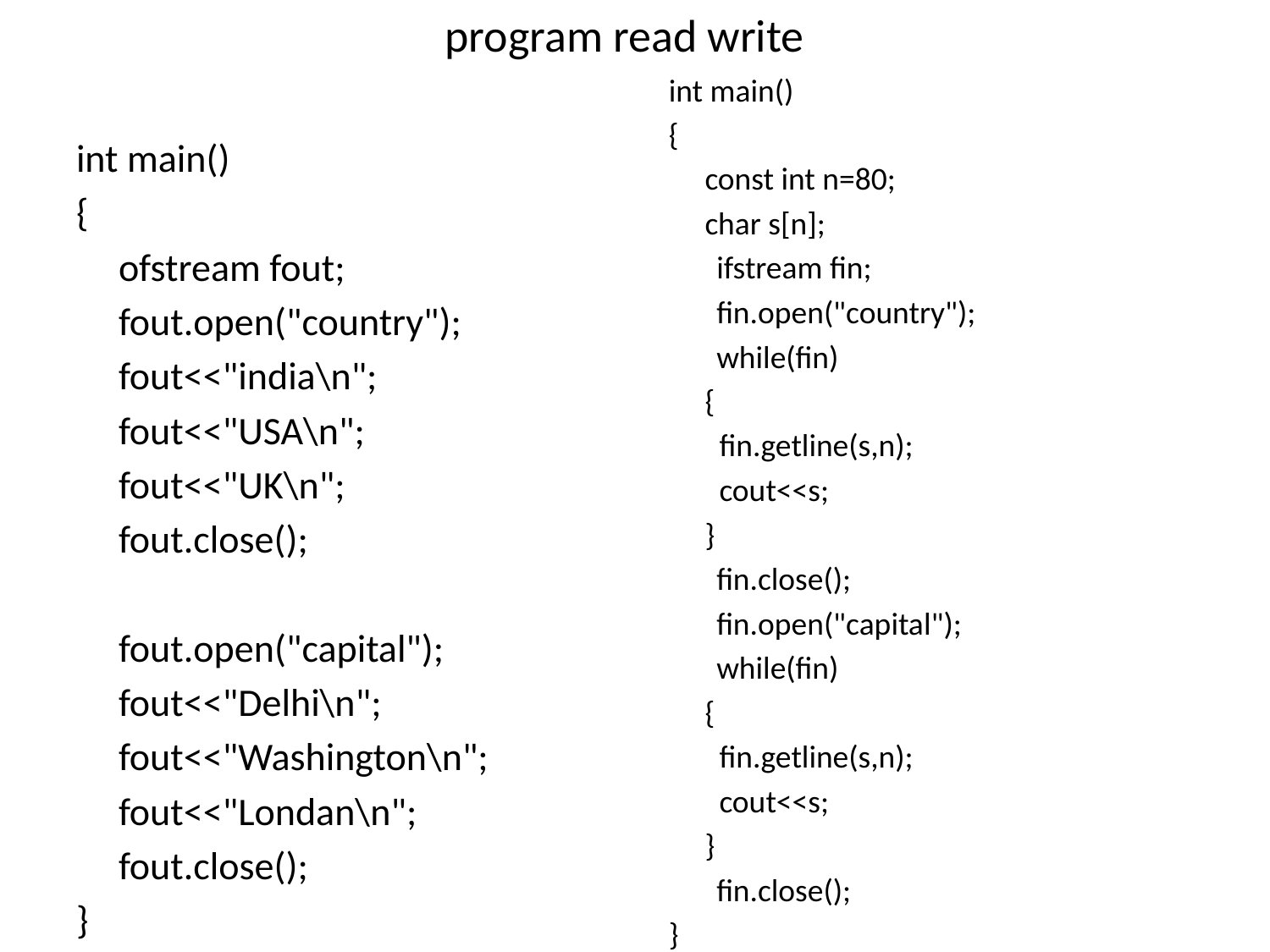

# program read write
int main()
{
     const int n=80;
     char s[n];
	ifstream fin;
	fin.open("country");
	while(fin)
     {
       fin.getline(s,n);
       cout<<s;
     }
	fin.close();
	fin.open("capital");
	while(fin)
     {
       fin.getline(s,n);
       cout<<s;
     }
	fin.close();
}
int main()
{
	ofstream fout;
	fout.open("country");
	fout<<"india\n";
	fout<<"USA\n";
	fout<<"UK\n";
	fout.close();

	fout.open("capital");
	fout<<"Delhi\n";
	fout<<"Washington\n";
	fout<<"Londan\n";
	fout.close();
}